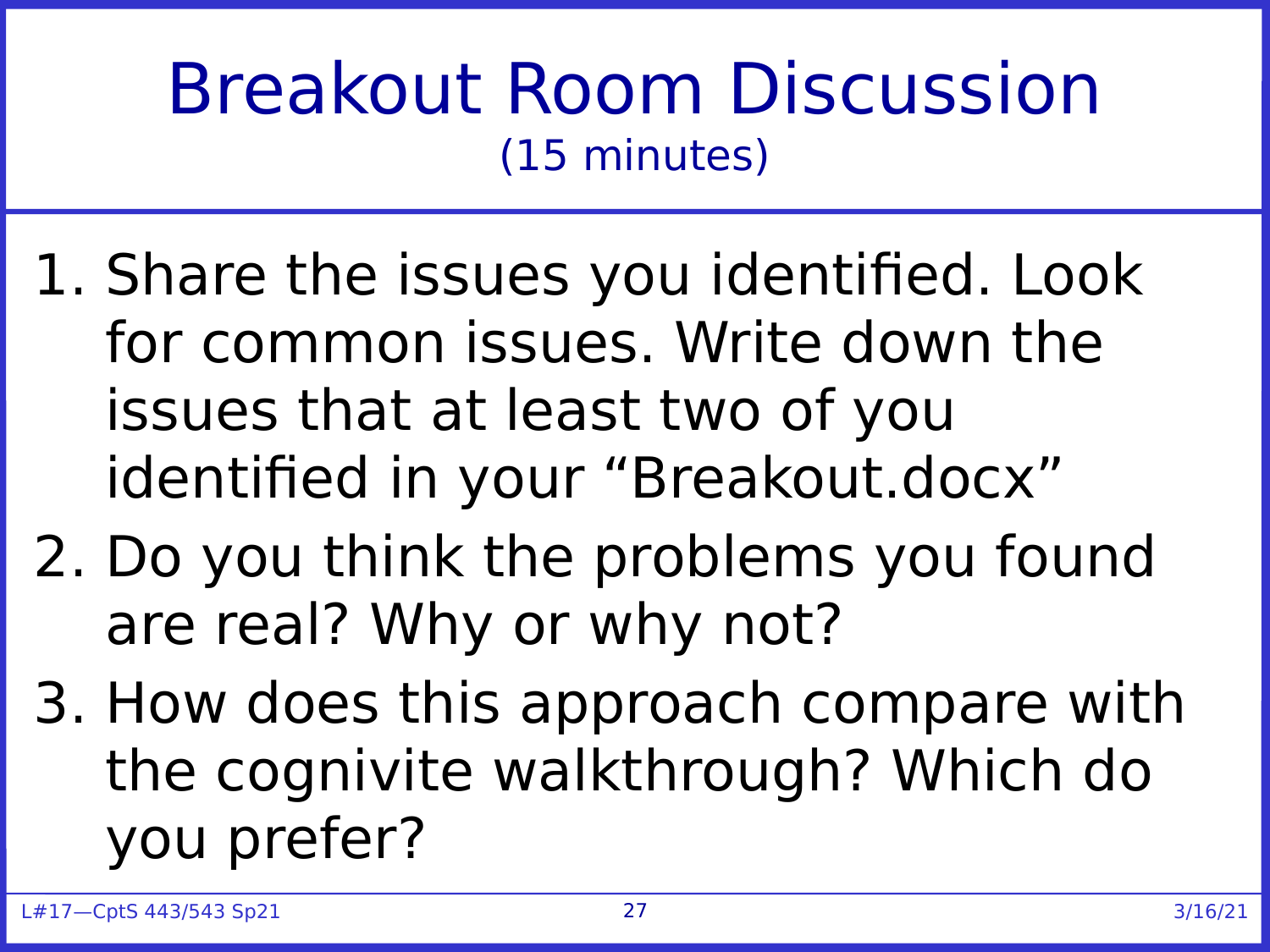

# Breakout Room Discussion (15 minutes)
Share the issues you identified. Look for common issues. Write down the issues that at least two of you identified in your “Breakout.docx”
Do you think the problems you found are real? Why or why not?
How does this approach compare with the cognivite walkthrough? Which do you prefer?
27